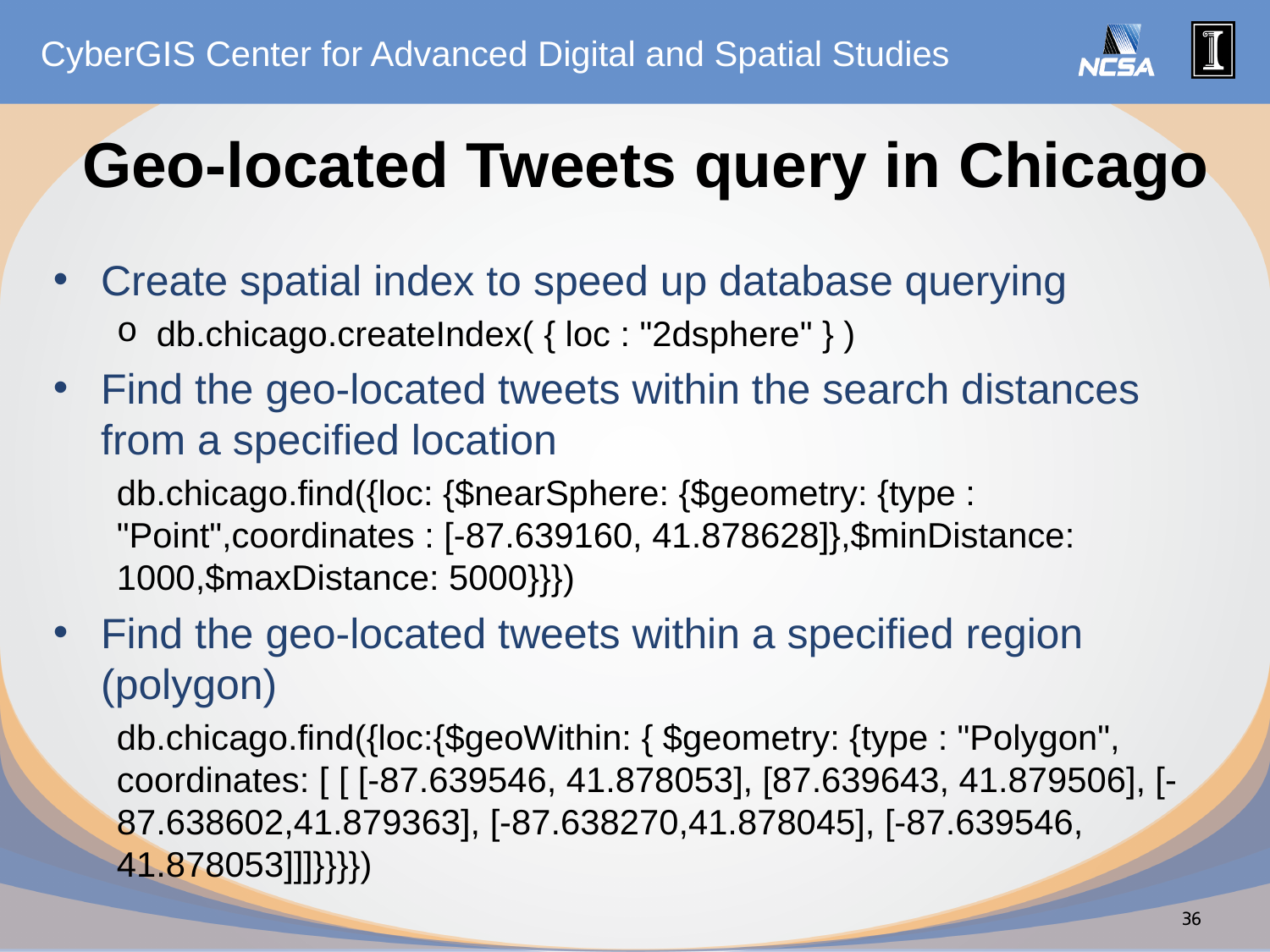

# Geo-located Tweets query in Chicago
Create spatial index to speed up database querying
db.chicago.createIndex( { loc : "2dsphere" } )
Find the geo-located tweets within the search distances from a specified location
db.chicago.find({loc: {$nearSphere: {$geometry: {type : "Point",coordinates : [-87.639160, 41.878628]},$minDistance: 1000,$maxDistance: 5000}}})
Find the geo-located tweets within a specified region (polygon)
db.chicago.find({loc:{$geoWithin: { $geometry: {type : "Polygon", coordinates: [ [ [-87.639546, 41.878053], [87.639643, 41.879506], [-87.638602,41.879363], [-87.638270,41.878045], [-87.639546, 41.878053]]]}}}})

36